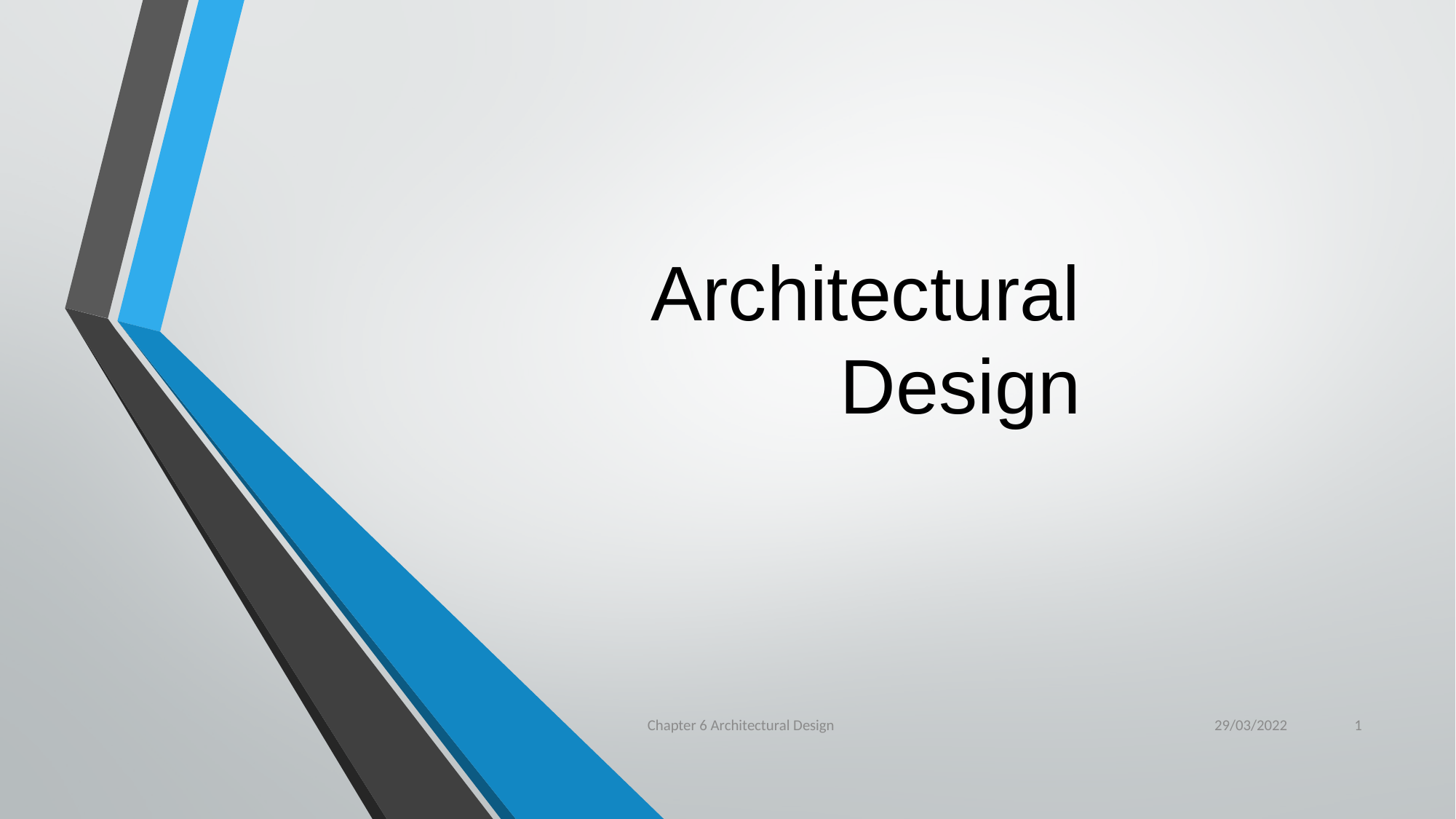

# Architectural Design
Chapter 6 Architectural Design
29/03/2022
1